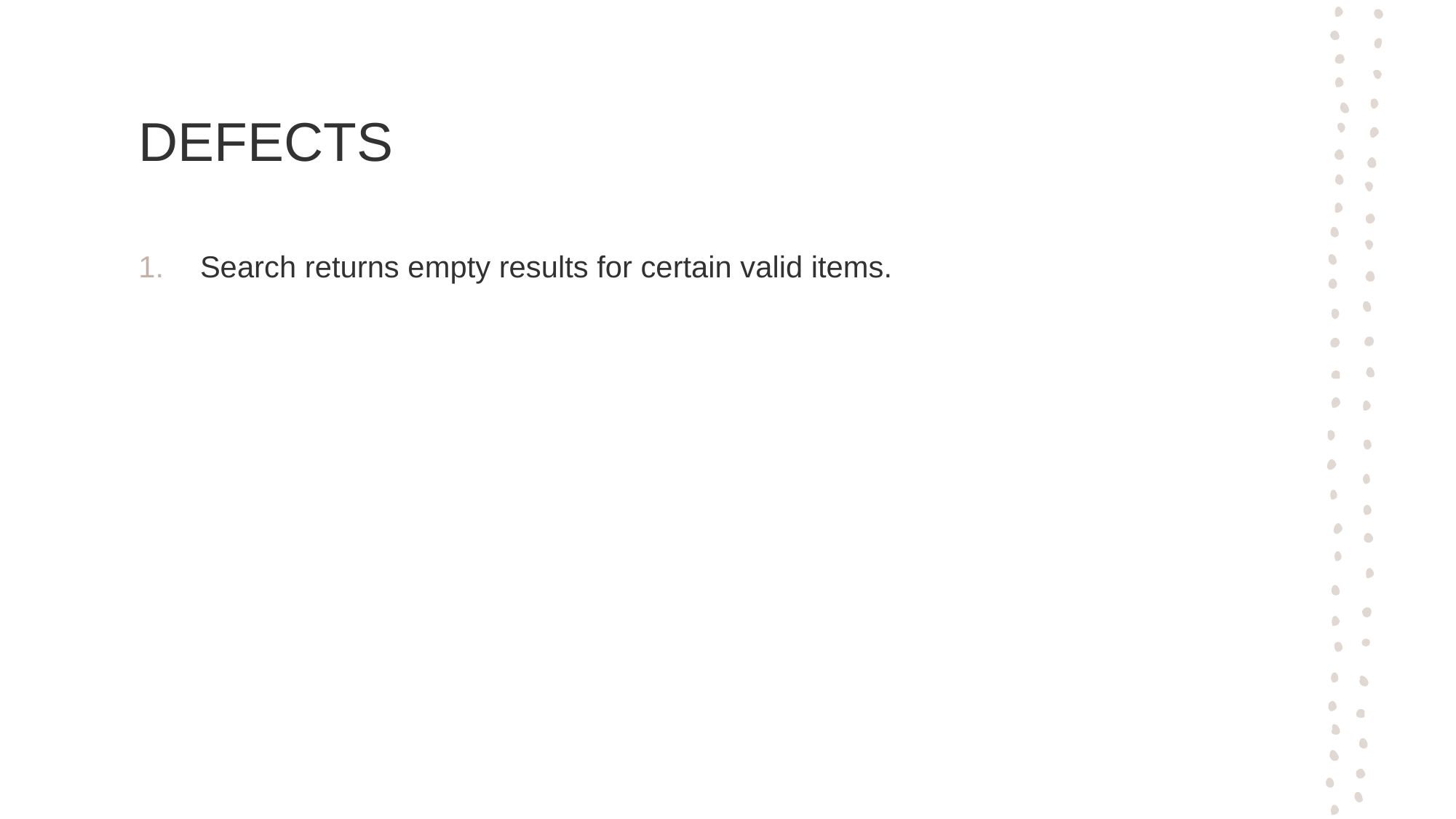

# DEFECTS
Search returns empty results for certain valid items.